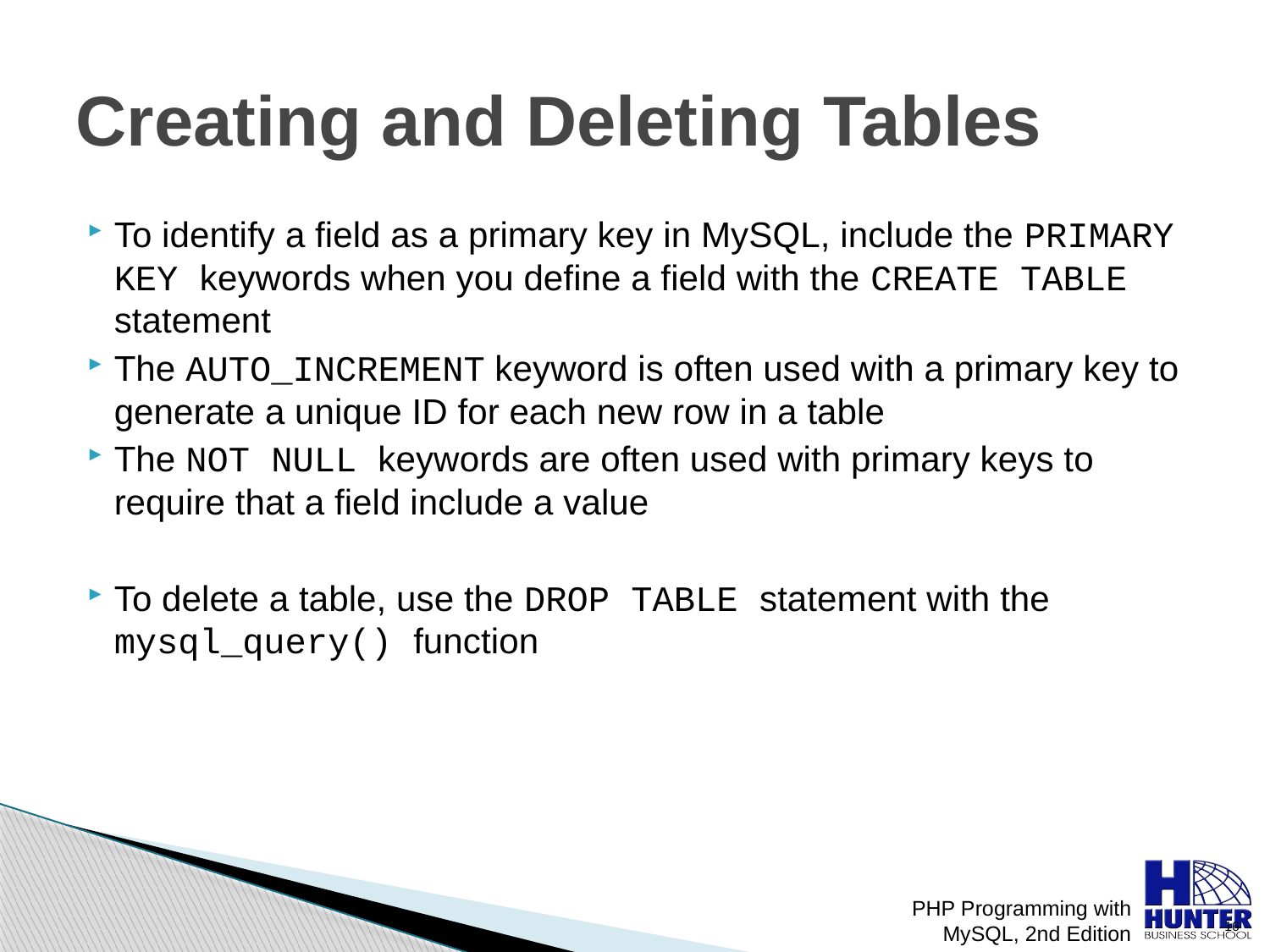

# Creating and Deleting Tables
To identify a field as a primary key in MySQL, include the PRIMARY KEY keywords when you define a field with the CREATE TABLE statement
The AUTO_INCREMENT keyword is often used with a primary key to generate a unique ID for each new row in a table
The NOT NULL keywords are often used with primary keys to require that a field include a value

To delete a table, use the DROP TABLE statement with the mysql_query() function

PHP Programming with MySQL, 2nd Edition
 16